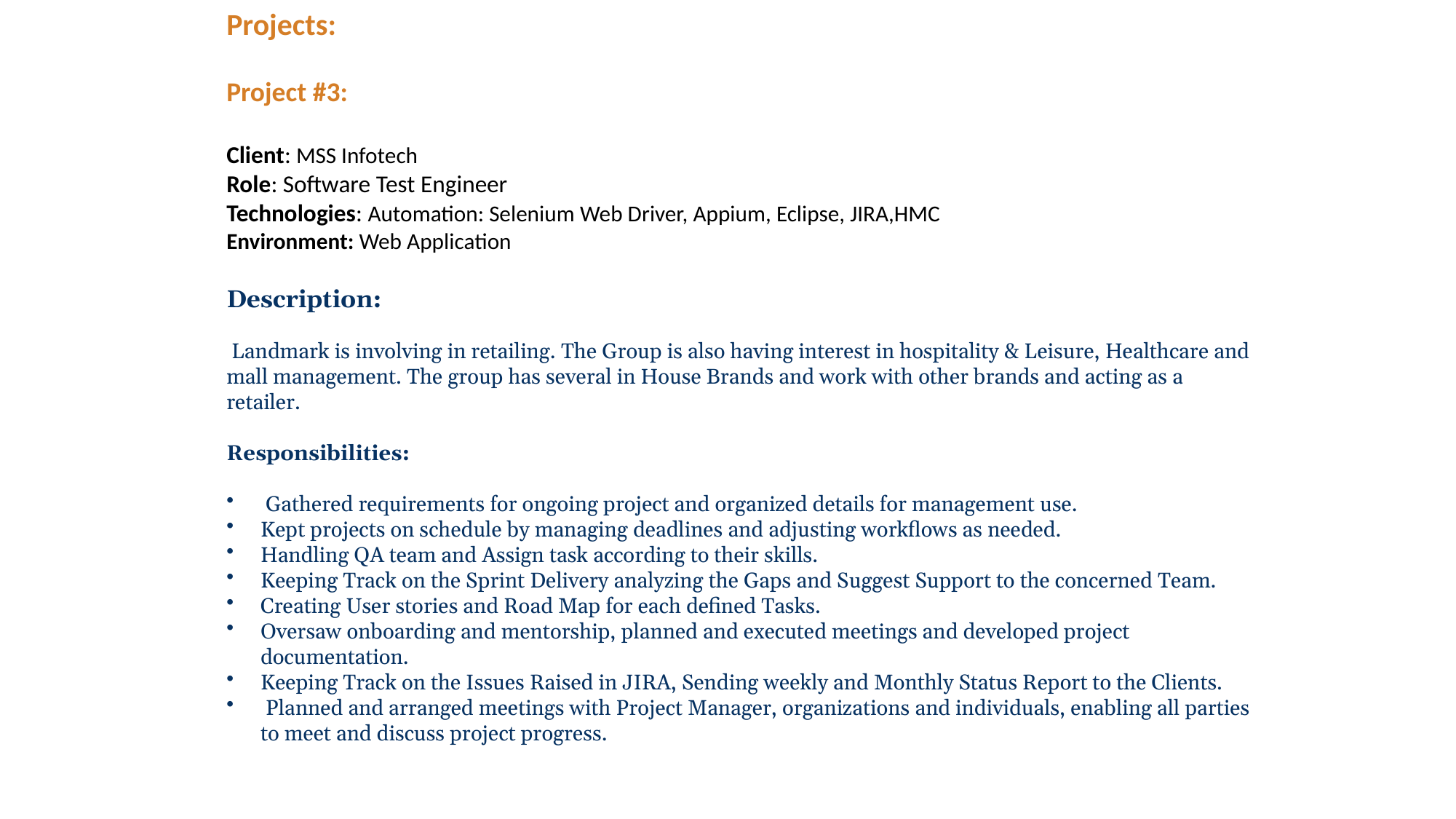

Projects:

Project #3:
​
Client: MSS Infotech
Role: Software Test Engineer
Technologies: Automation: Selenium Web Driver, Appium, Eclipse, JIRA,HMC
Environment: Web Application

Description:

 Landmark is involving in retailing. The Group is also having interest in hospitality & Leisure, Healthcare and mall management. The group has several in House Brands and work with other brands and acting as a retailer.

Responsibilities:

 Gathered requirements for ongoing project and organized details for management use.
Kept projects on schedule by managing deadlines and adjusting workflows as needed.
Handling QA team and Assign task according to their skills.
Keeping Track on the Sprint Delivery analyzing the Gaps and Suggest Support to the concerned Team.
Creating User stories and Road Map for each defined Tasks.
Oversaw onboarding and mentorship, planned and executed meetings and developed project documentation.
Keeping Track on the Issues Raised in JIRA, Sending weekly and Monthly Status Report to the Clients.
 Planned and arranged meetings with Project Manager, organizations and individuals, enabling all parties to meet and discuss project progress.